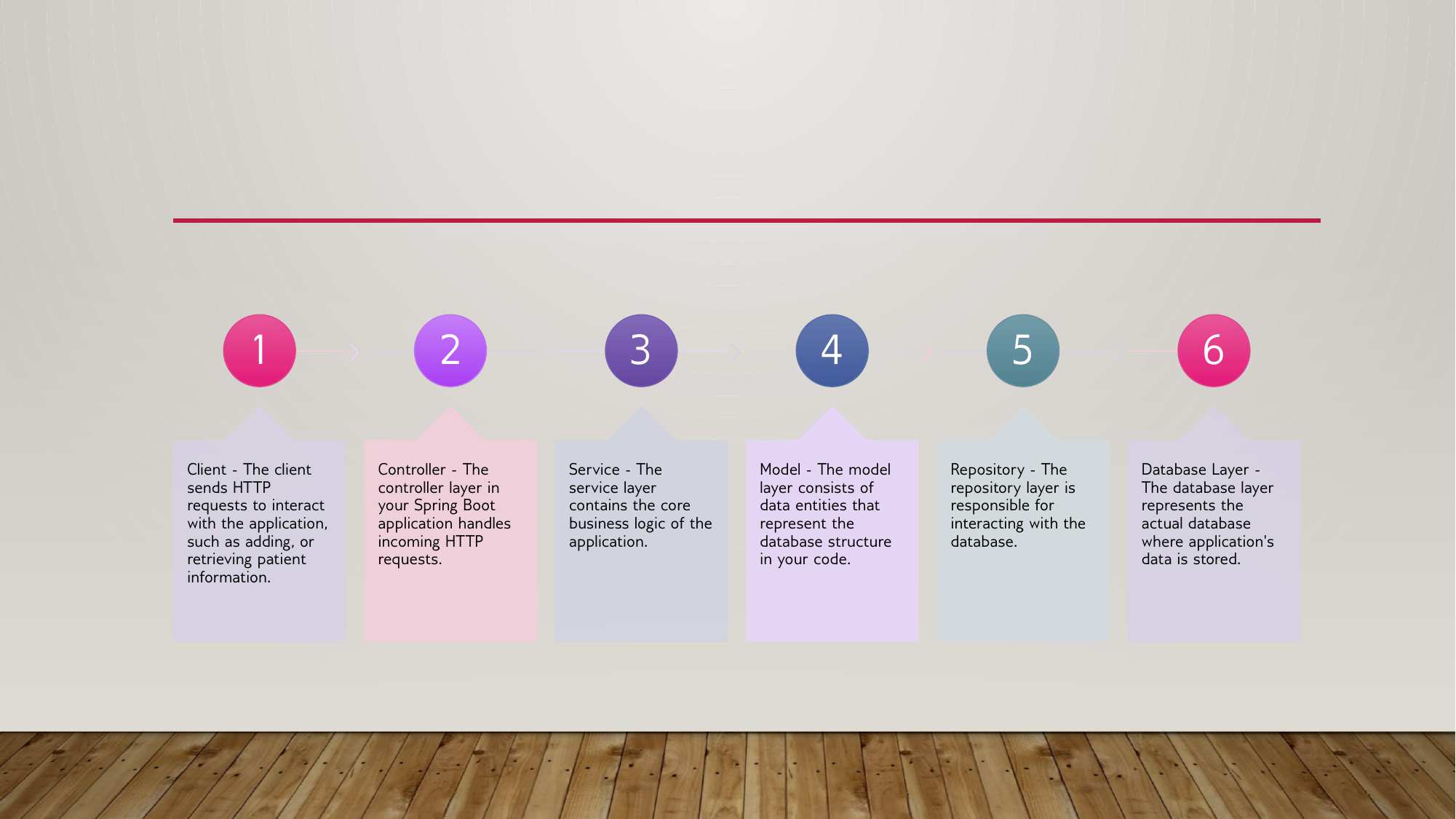

1
Client - The client sends HTTP requests to interact with the application, such as adding, or retrieving patient information.
2
Controller - The controller layer in your Spring Boot application handles incoming HTTP requests.
3
Service - The service layer contains the core business logic of the application.
4
Model - The model layer consists of data entities that represent the database structure in your code.
5
Repository - The repository layer is responsible for interacting with the database.
6
Database Layer - The database layer represents the actual database where application's data is stored.